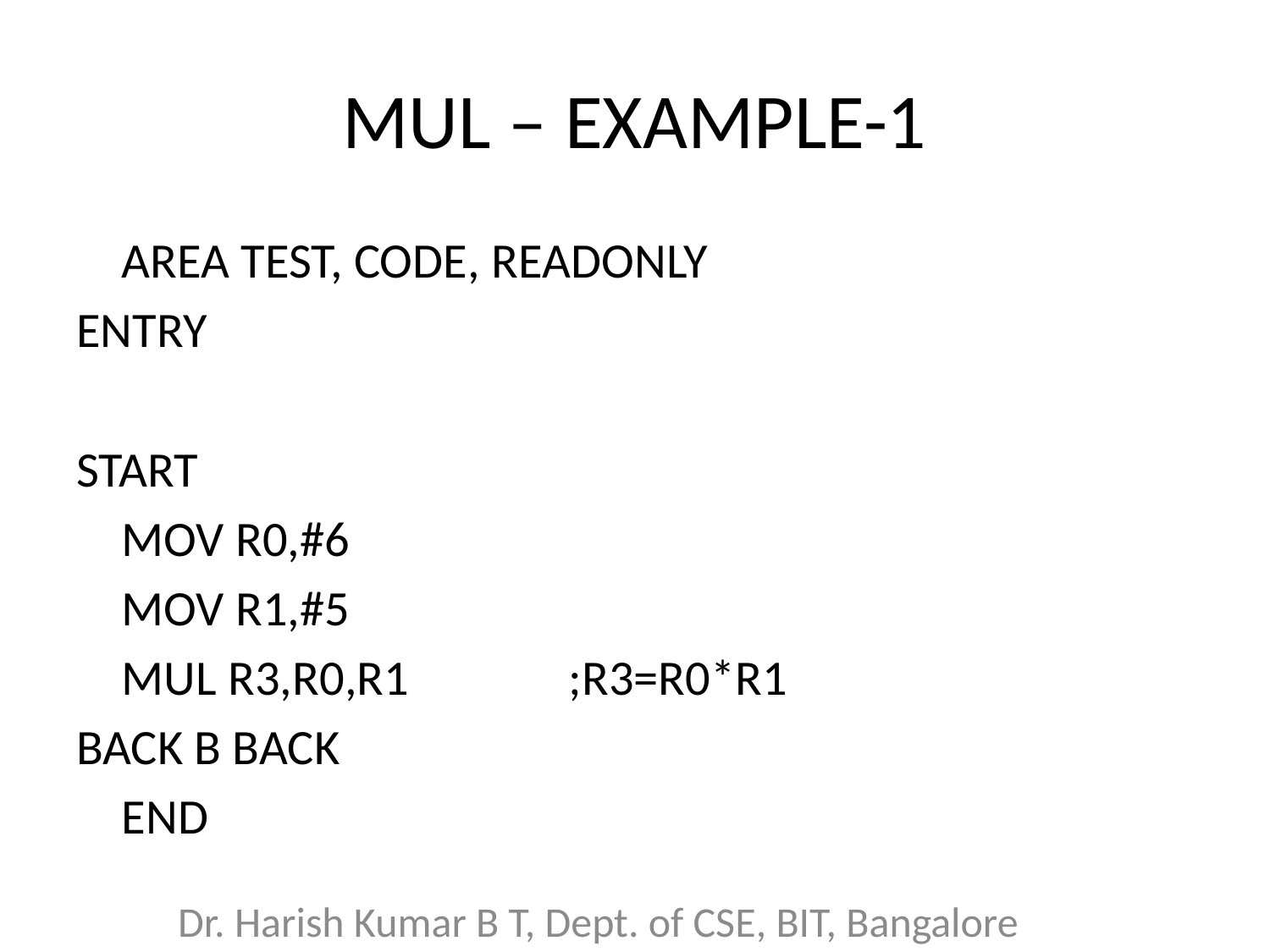

# MUL – EXAMPLE-1
	AREA TEST, CODE, READONLY
ENTRY

START
	MOV R0,#6
	MOV R1,#5
	MUL R3,R0,R1  		;R3=R0*R1
BACK B BACK
	END